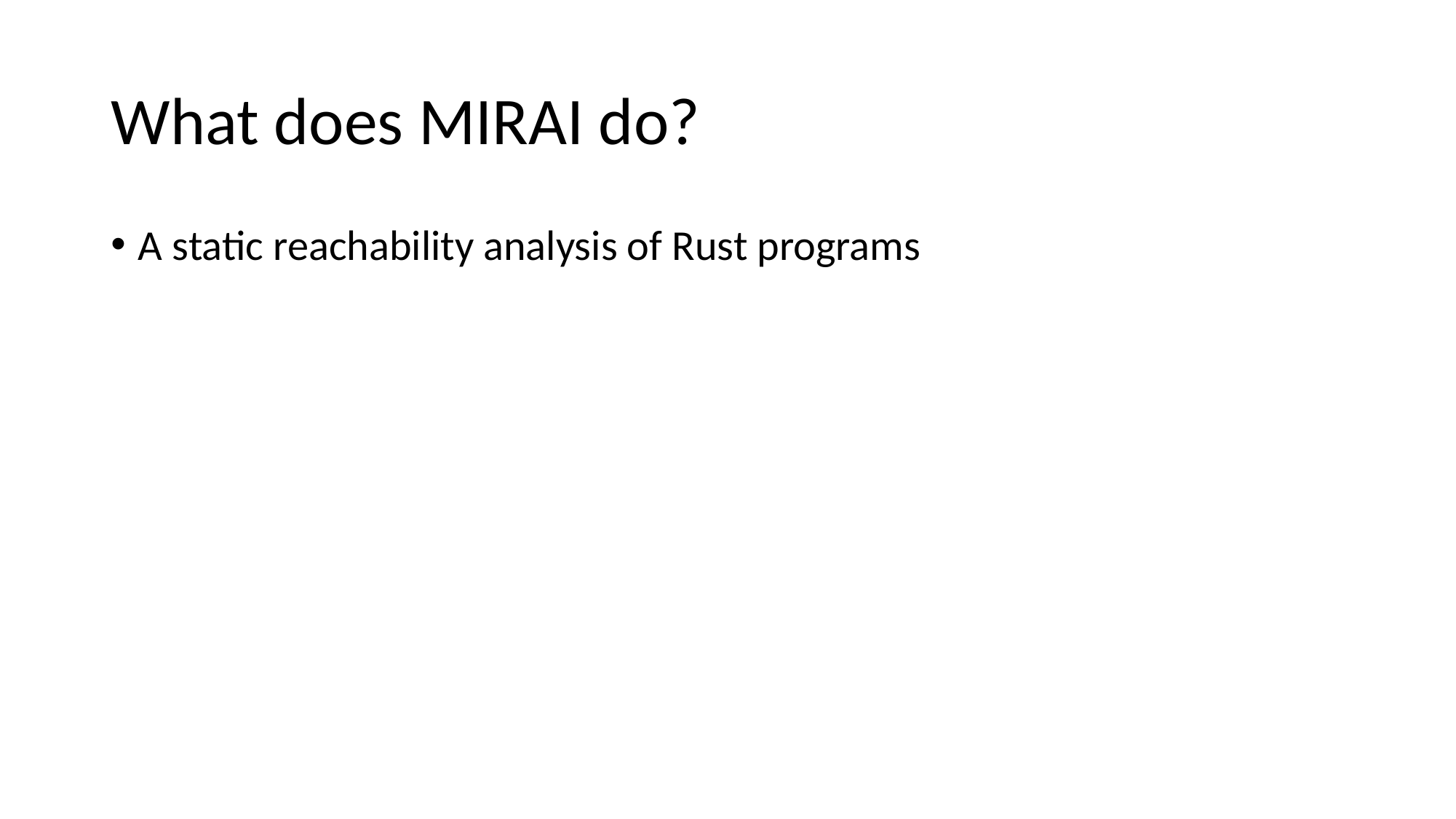

# What does MIRAI do?
A static reachability analysis of Rust programs